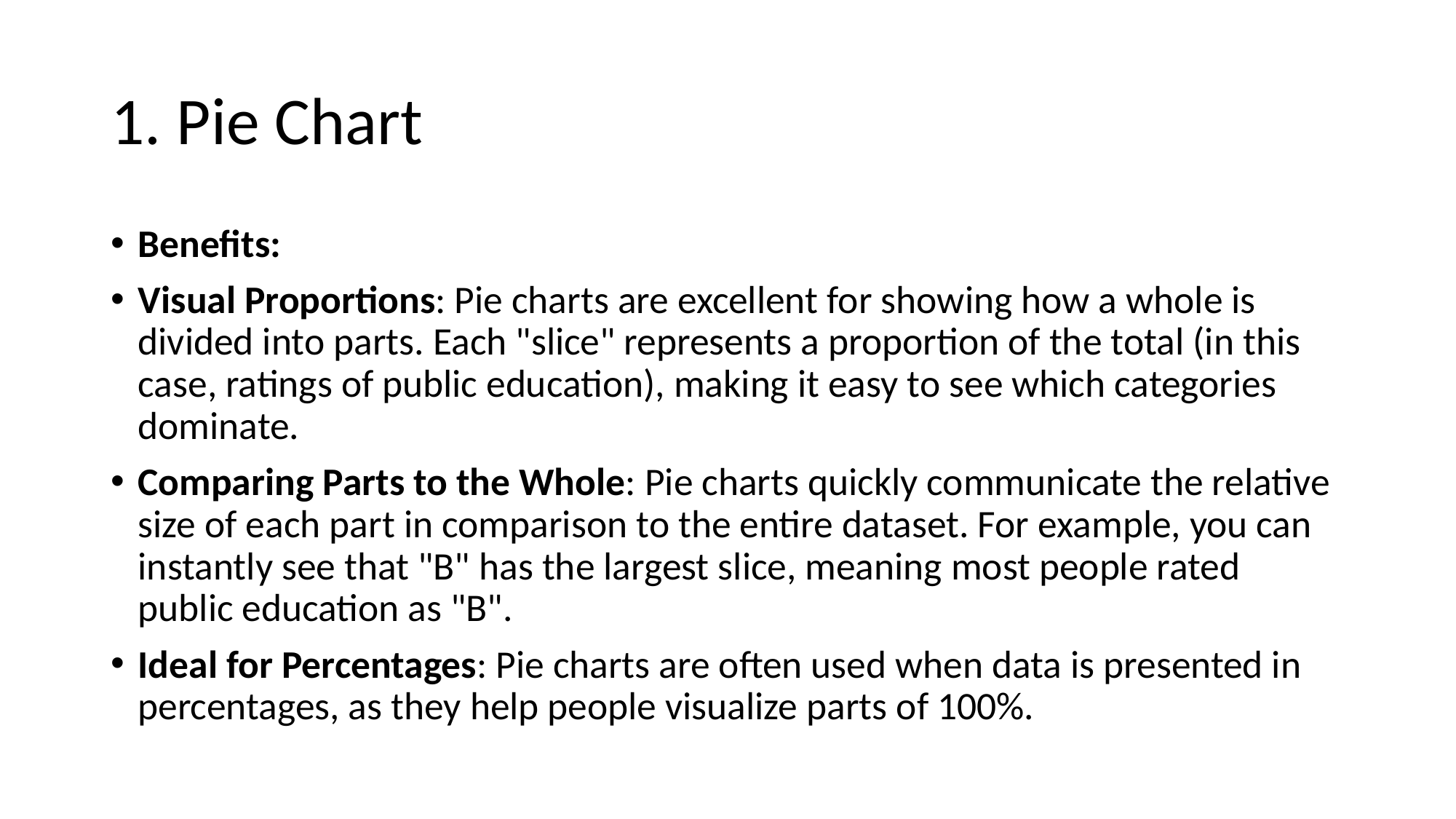

# 1. Pie Chart
Benefits:
Visual Proportions: Pie charts are excellent for showing how a whole is divided into parts. Each "slice" represents a proportion of the total (in this case, ratings of public education), making it easy to see which categories dominate.
Comparing Parts to the Whole: Pie charts quickly communicate the relative size of each part in comparison to the entire dataset. For example, you can instantly see that "B" has the largest slice, meaning most people rated public education as "B".
Ideal for Percentages: Pie charts are often used when data is presented in percentages, as they help people visualize parts of 100%.